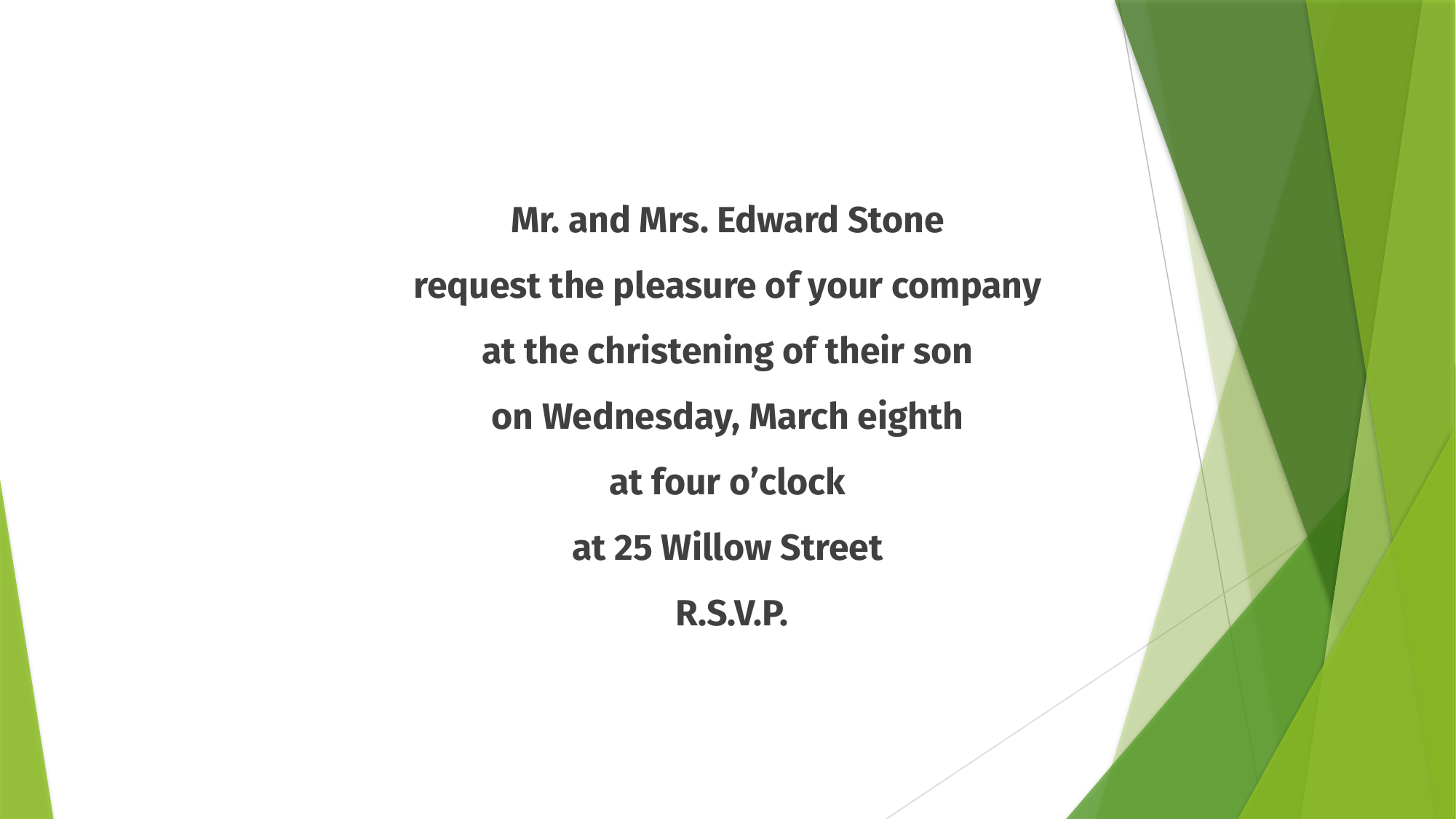

#
Mr. and Mrs. Edward Stone
request the pleasure of your company
at the christening of their son
on Wednesday, March eighth
at four o’clock
at 25 Willow Street
 R.S.V.P.